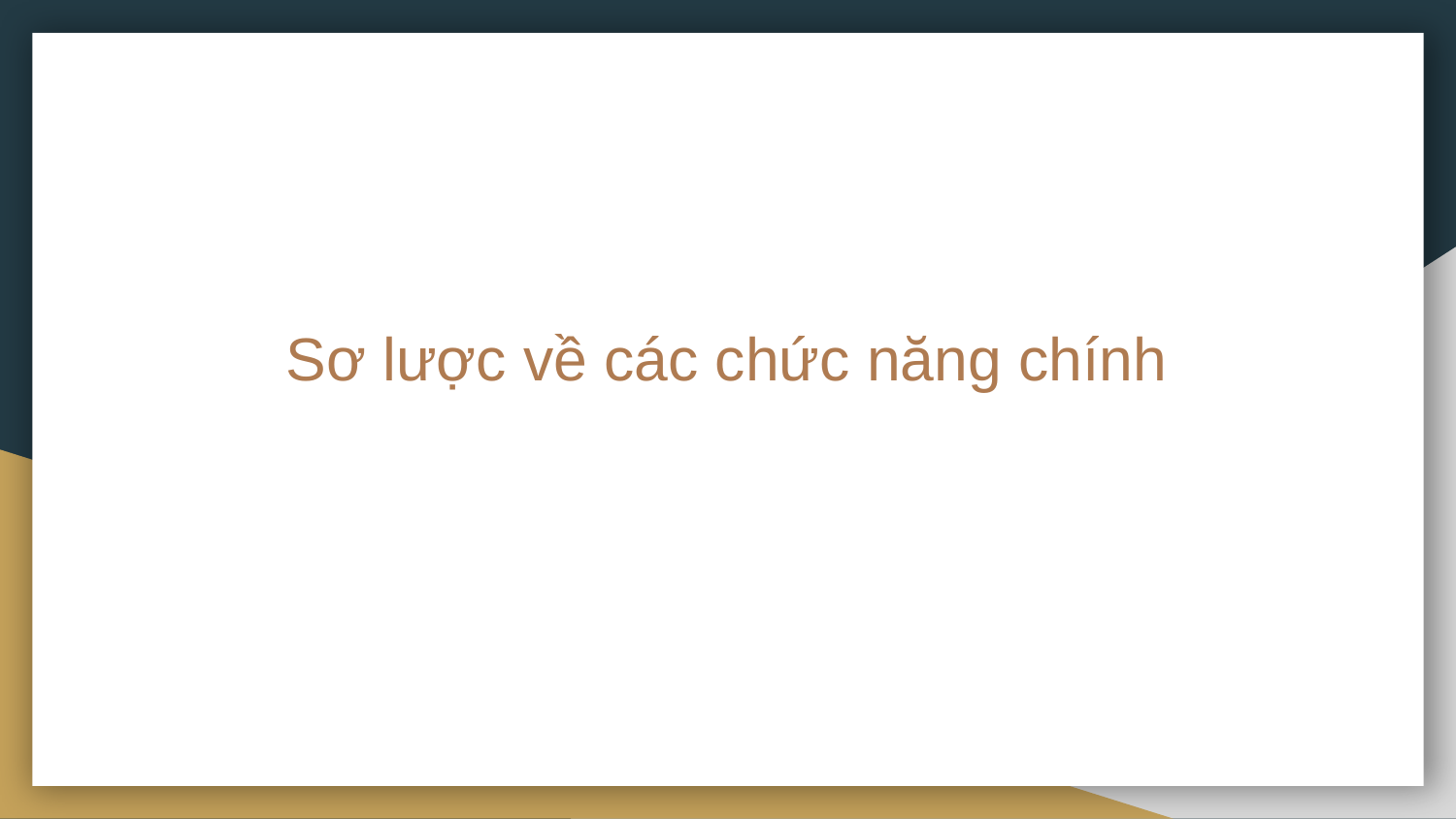

# Sơ lược về các chức năng chính